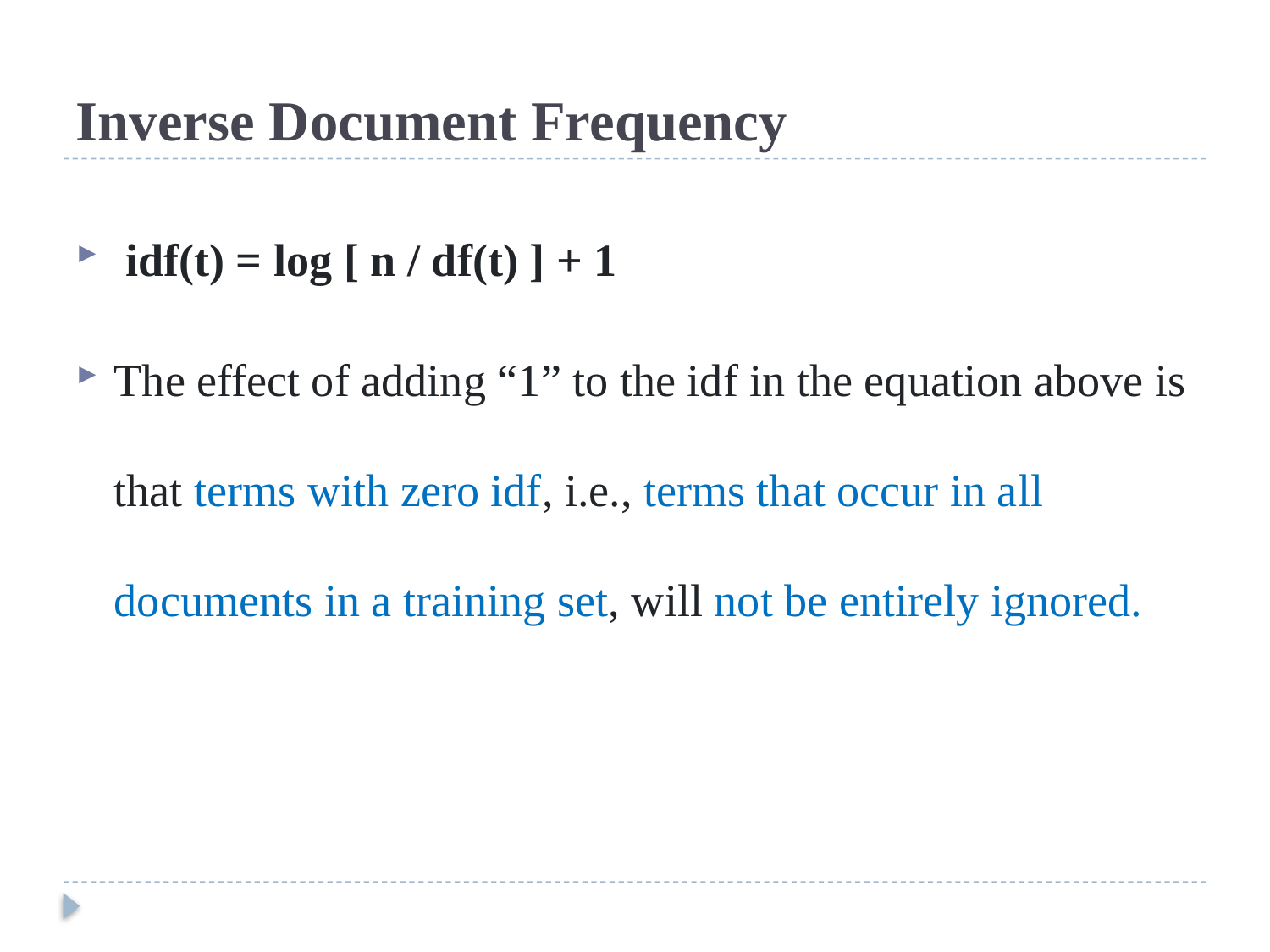

# Inverse Document Frequency
 idf(t) = log [ n / df(t) ] + 1
The effect of adding “1” to the idf in the equation above is that terms with zero idf, i.e., terms that occur in all documents in a training set, will not be entirely ignored.